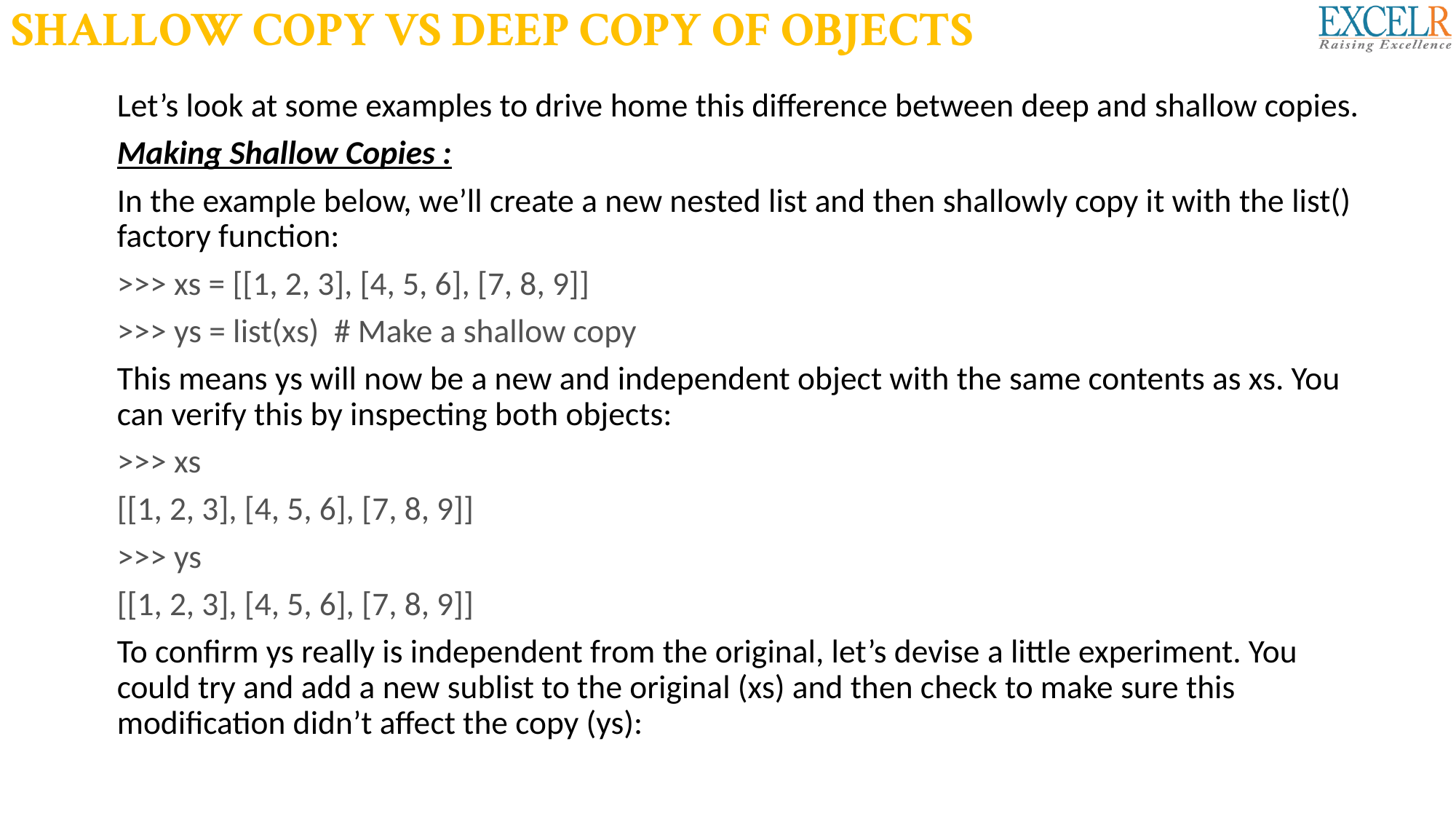

# SHALLOW COPY VS DEEP COPY OF OBJECTS
Let’s look at some examples to drive home this difference between deep and shallow copies.
Making Shallow Copies :
In the example below, we’ll create a new nested list and then shallowly copy it with the list() factory function:
>>> xs = [[1, 2, 3], [4, 5, 6], [7, 8, 9]]
>>> ys = list(xs)  # Make a shallow copy
This means ys will now be a new and independent object with the same contents as xs. You can verify this by inspecting both objects:
>>> xs
[[1, 2, 3], [4, 5, 6], [7, 8, 9]]
>>> ys
[[1, 2, 3], [4, 5, 6], [7, 8, 9]]
To confirm ys really is independent from the original, let’s devise a little experiment. You could try and add a new sublist to the original (xs) and then check to make sure this modification didn’t affect the copy (ys):